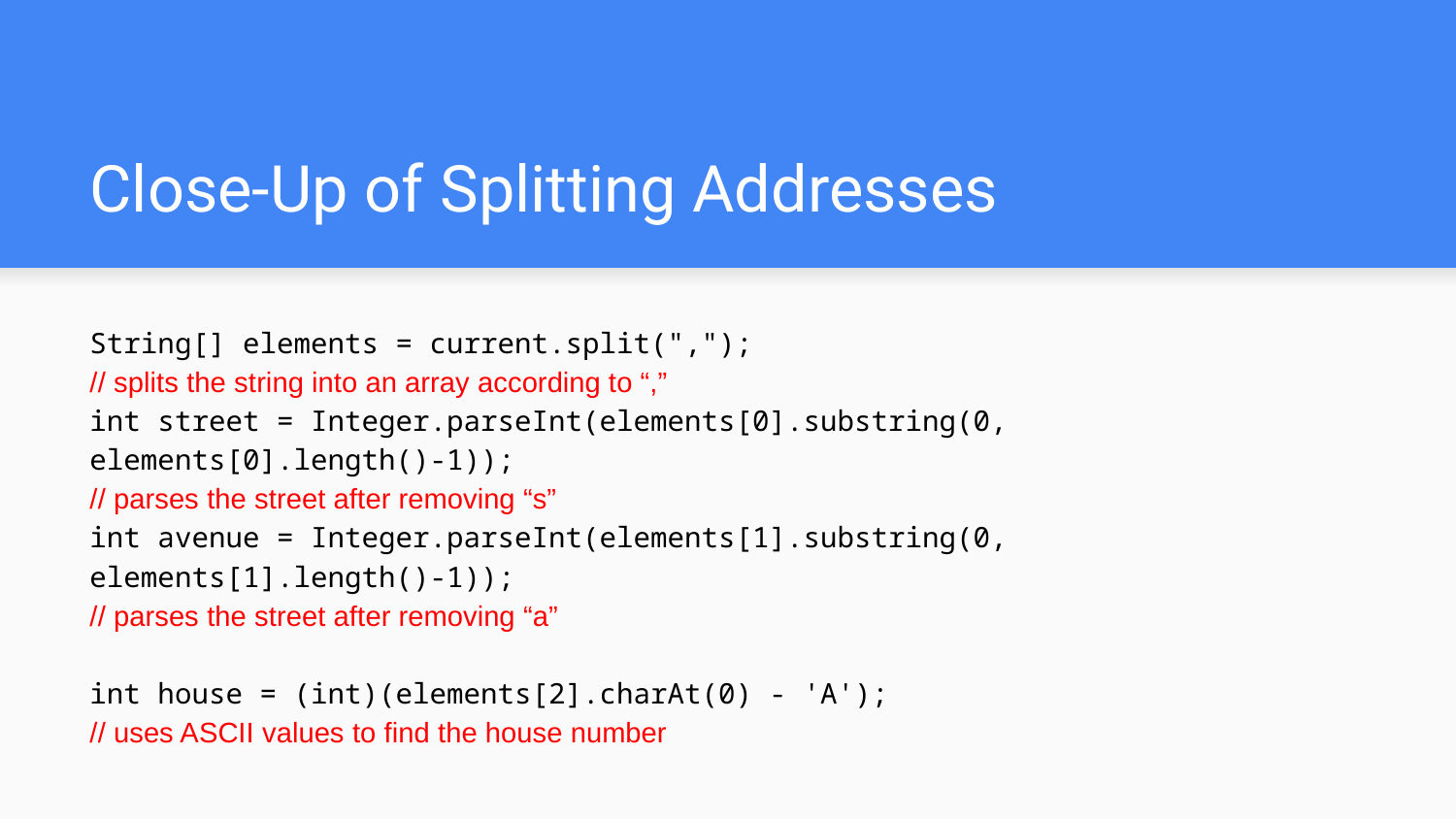

# Close-Up of Splitting Addresses
String[] elements = current.split(",");
// splits the string into an array according to “,”
int street = Integer.parseInt(elements[0].substring(0, elements[0].length()-1));
// parses the street after removing “s”
int avenue = Integer.parseInt(elements[1].substring(0, elements[1].length()-1));
// parses the street after removing “a”

int house = (int)(elements[2].charAt(0) - 'A');
// uses ASCII values to find the house number